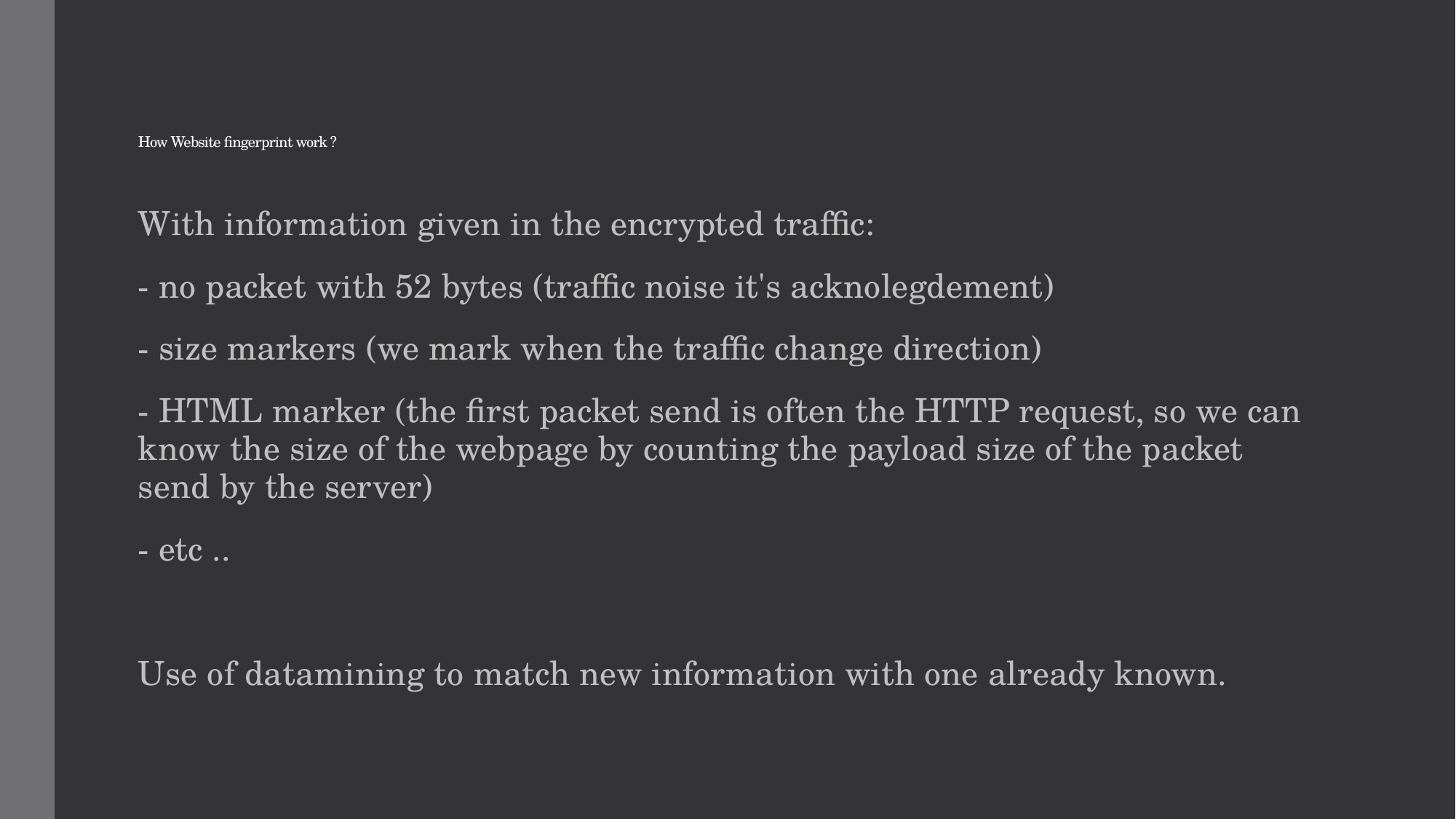

# How Website fingerprint work ?
With information given in the encrypted traffic:
- no packet with 52 bytes (traffic noise it's acknolegdement)
- size markers (we mark when the traffic change direction)
- HTML marker (the first packet send is often the HTTP request, so we can know the size of the webpage by counting the payload size of the packet send by the server)
- etc ..

Use of datamining to match new information with one already known.